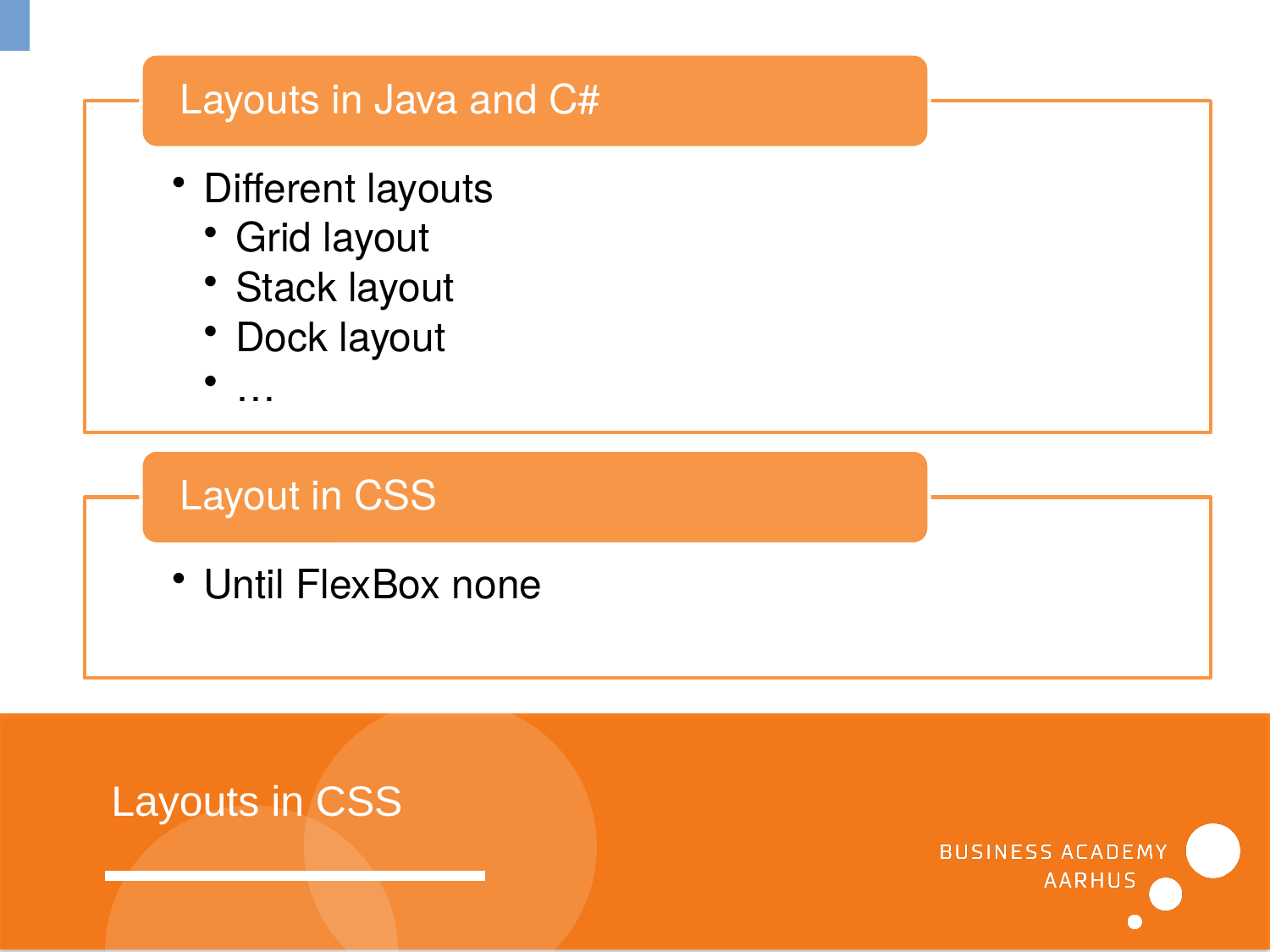

Different layouts
Grid layout
Stack layout
Dock layout
…
Layouts in Java and C#
Until FlexBox none

Layout in CSS
Layouts in CSS